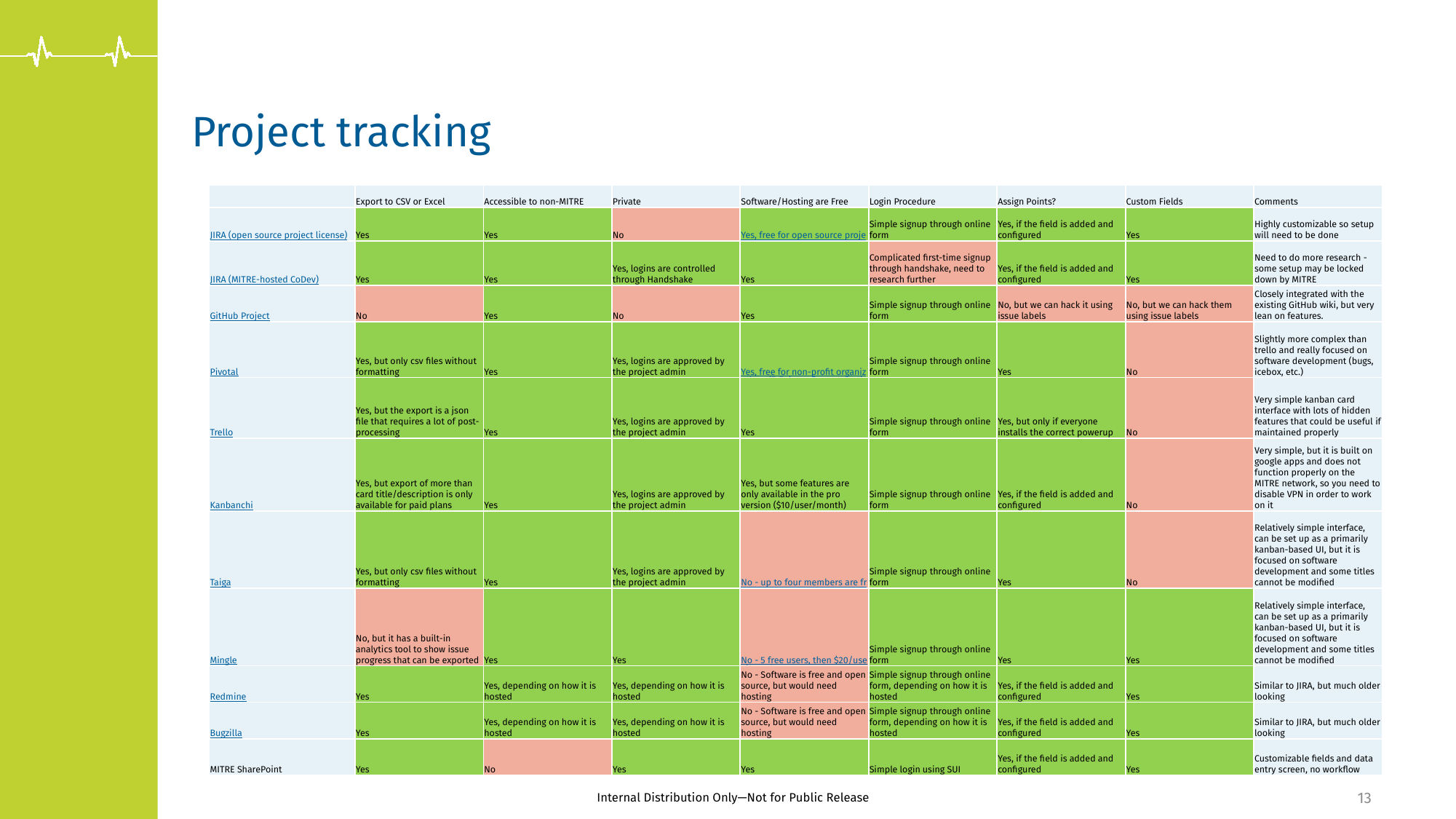

# Project tracking
|  | Export to CSV or Excel | Accessible to non-MITRE | Private | Software/Hosting are Free | Login Procedure | Assign Points? | Custom Fields | Comments |
| --- | --- | --- | --- | --- | --- | --- | --- | --- |
| JIRA (open source project license) | Yes | Yes | No | Yes, free for open source projects | Simple signup through online form | Yes, if the field is added and configured | Yes | Highly customizable so setup will need to be done |
| JIRA (MITRE-hosted CoDev) | Yes | Yes | Yes, logins are controlled through Handshake | Yes | Complicated first-time signup through handshake, need to research further | Yes, if the field is added and configured | Yes | Need to do more research - some setup may be locked down by MITRE |
| GitHub Project | No | Yes | No | Yes | Simple signup through online form | No, but we can hack it using issue labels | No, but we can hack them using issue labels | Closely integrated with the existing GitHub wiki, but very lean on features. |
| Pivotal | Yes, but only csv files without formatting | Yes | Yes, logins are approved by the project admin | Yes, free for non-profit organizations (5-7 days after request) | Simple signup through online form | Yes | No | Slightly more complex than trello and really focused on software development (bugs, icebox, etc.) |
| Trello | Yes, but the export is a json file that requires a lot of post-processing | Yes | Yes, logins are approved by the project admin | Yes | Simple signup through online form | Yes, but only if everyone installs the correct powerup | No | Very simple kanban card interface with lots of hidden features that could be useful if maintained properly |
| Kanbanchi | Yes, but export of more than card title/description is only available for paid plans | Yes | Yes, logins are approved by the project admin | Yes, but some features are only available in the pro version ($10/user/month) | Simple signup through online form | Yes, if the field is added and configured | No | Very simple, but it is built on google apps and does not function properly on the MITRE network, so you need to disable VPN in order to work on it |
| Taiga | Yes, but only csv files without formatting | Yes | Yes, logins are approved by the project admin | No - up to four members are free and up to 25 members can access for $19/month (OR) we could host it ourselves, since it is open source | Simple signup through online form | Yes | No | Relatively simple interface, can be set up as a primarily kanban-based UI, but it is focused on software development and some titles cannot be modified |
| Mingle | No, but it has a built-in analytics tool to show issue progress that can be exported | Yes | Yes | No - 5 free users, then $20/user/month | Simple signup through online form | Yes | Yes | Relatively simple interface, can be set up as a primarily kanban-based UI, but it is focused on software development and some titles cannot be modified |
| Redmine | Yes | Yes, depending on how it is hosted | Yes, depending on how it is hosted | No - Software is free and open source, but would need hosting | Simple signup through online form, depending on how it is hosted | Yes, if the field is added and configured | Yes | Similar to JIRA, but much older looking |
| Bugzilla | Yes | Yes, depending on how it is hosted | Yes, depending on how it is hosted | No - Software is free and open source, but would need hosting | Simple signup through online form, depending on how it is hosted | Yes, if the field is added and configured | Yes | Similar to JIRA, but much older looking |
| MITRE SharePoint | Yes | No | Yes | Yes | Simple login using SUI | Yes, if the field is added and configured | Yes | Customizable fields and data entry screen, no workflow |
13